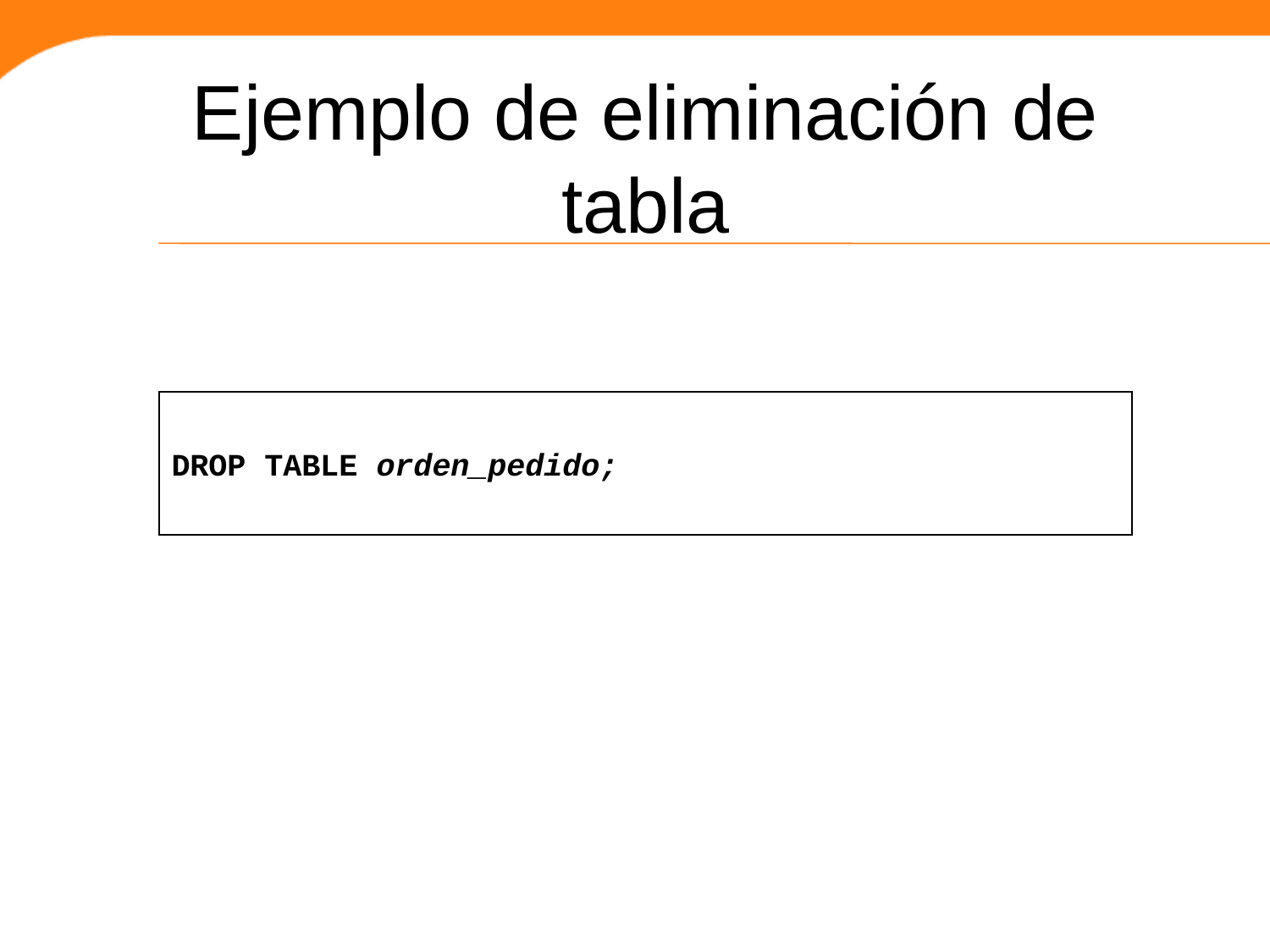

Ejemplo de eliminación de tabla

DROP TABLE orden_pedido;